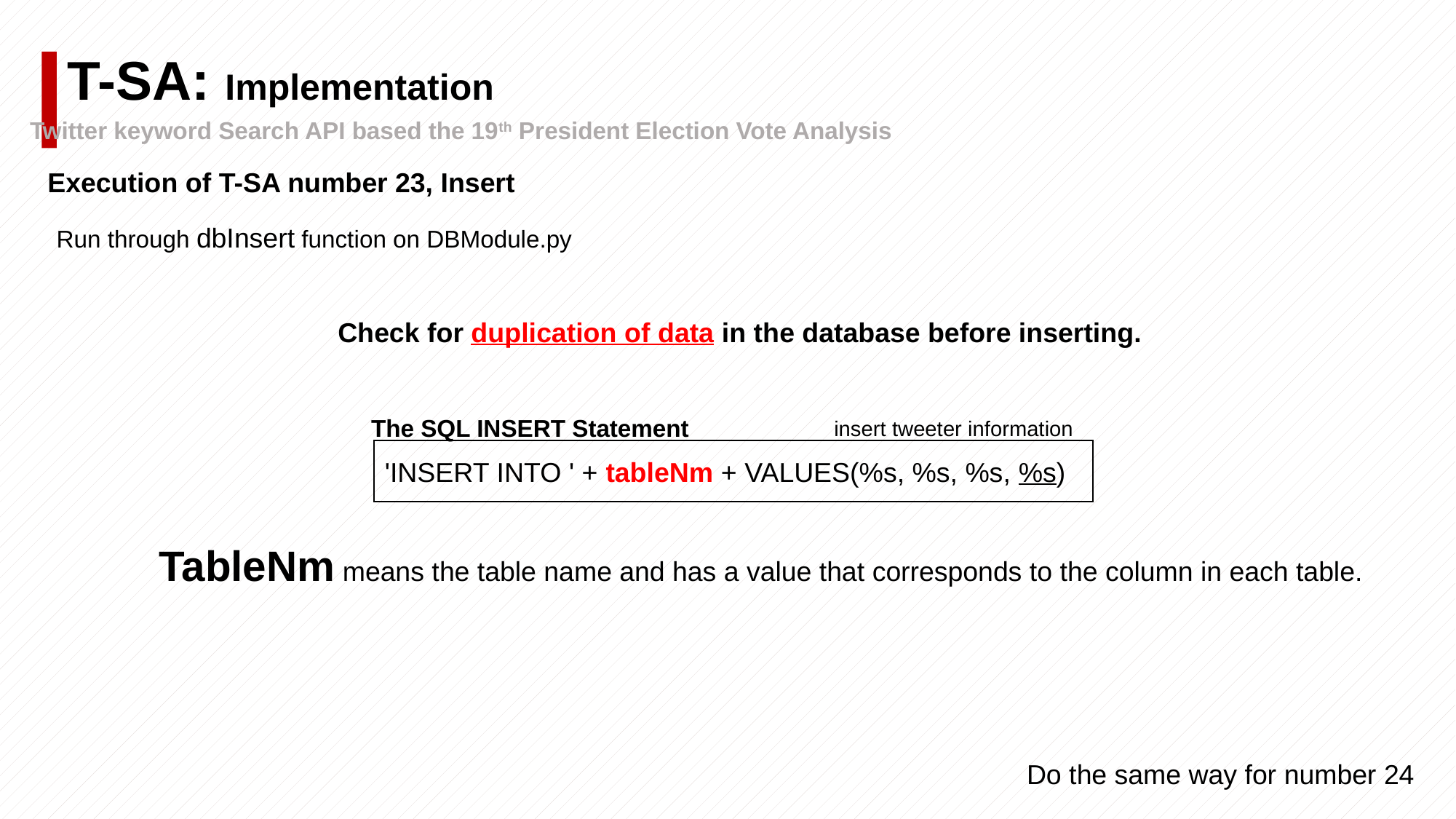

T-SA: Implementation

Twitter keyword Search API based the 19th President Election Vote Analysis
Execution of T-SA number 23, Insert
Run through dbInsert function on DBModule.py
Check for duplication of data in the database before inserting.
The SQL INSERT Statement
insert tweeter information
'INSERT INTO ' + tableNm + VALUES(%s, %s, %s, %s)
TableNm means the table name and has a value that corresponds to the column in each table.
Do the same way for number 24